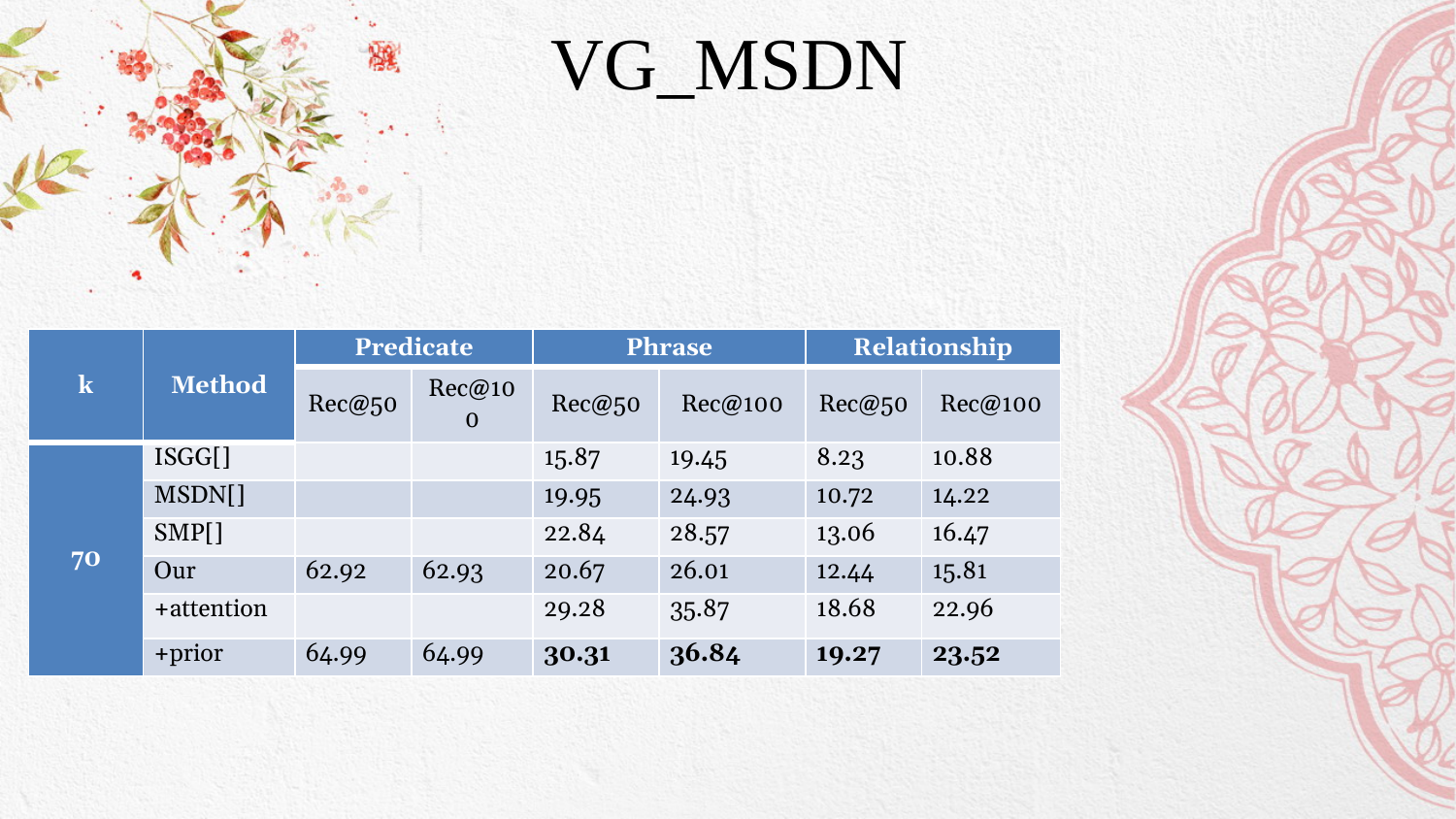

# VG_MSDN
| k | Method | Predicate |  | Phrase |  | Relationship |  |
| --- | --- | --- | --- | --- | --- | --- | --- |
|  |  | Rec@50 | Rec@100 | Rec@50 | Rec@100 | Rec@50 | Rec@100 |
| 70 | ISGG[] |  |  | 15.87 | 19.45 | 8.23 | 10.88 |
|  | MSDN[] |  |  | 19.95 | 24.93 | 10.72 | 14.22 |
|  | SMP[] |  |  | 22.84 | 28.57 | 13.06 | 16.47 |
|  | Our | 62.92 | 62.93 | 20.67 | 26.01 | 12.44 | 15.81 |
|  | +attention |  |  | 29.28 | 35.87 | 18.68 | 22.96 |
|  | +prior | 64.99 | 64.99 | 30.31 | 36.84 | 19.27 | 23.52 |